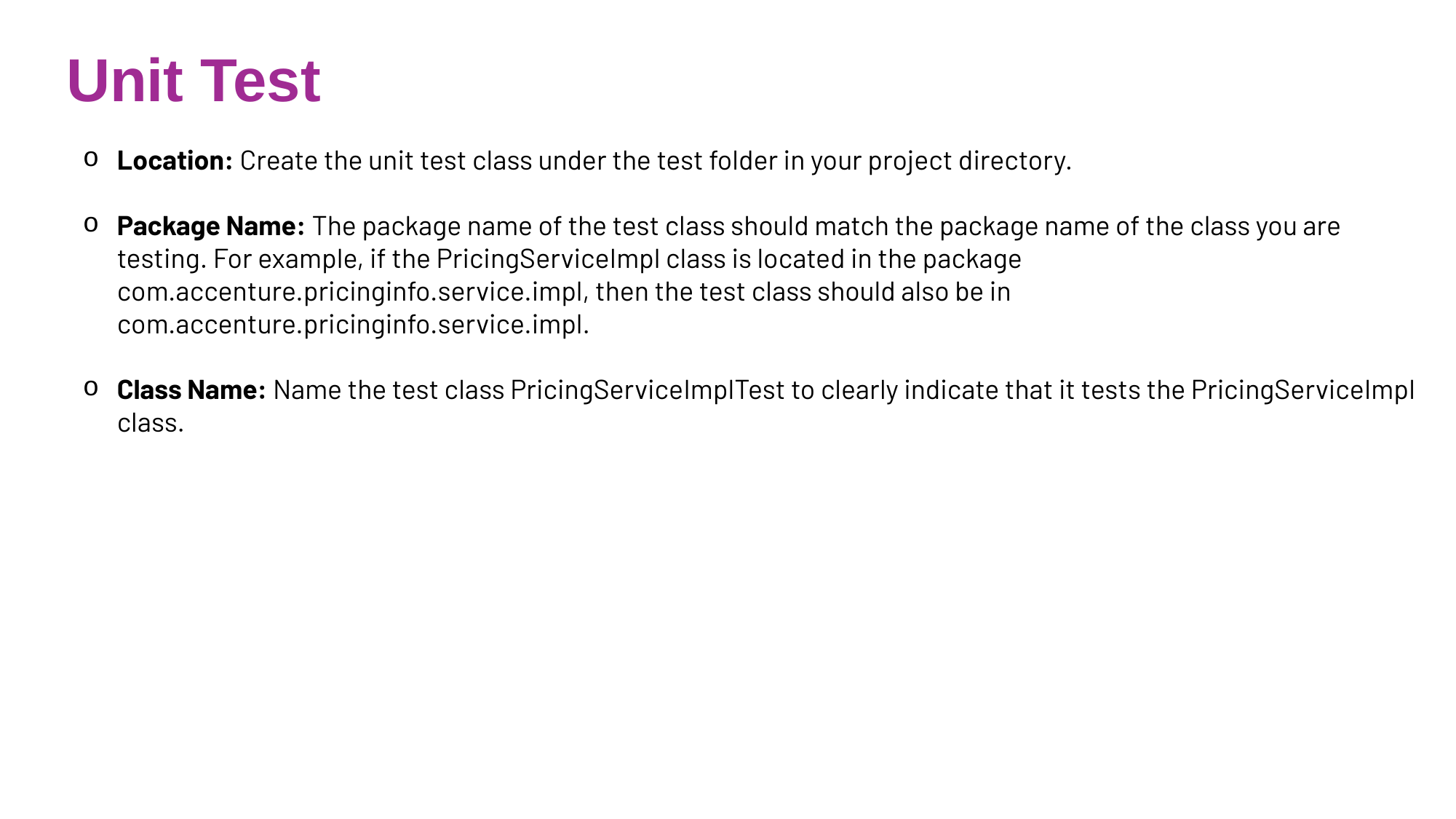

What are the objectives?

# Unit Test
Location: Create the unit test class under the test folder in your project directory.

Package Name: The package name of the test class should match the package name of the class you are testing. For example, if the PricingServiceImpl class is located in the package com.accenture.pricinginfo.service.impl, then the test class should also be in com.accenture.pricinginfo.service.impl.

Class Name: Name the test class PricingServiceImplTest to clearly indicate that it tests the PricingServiceImpl class.